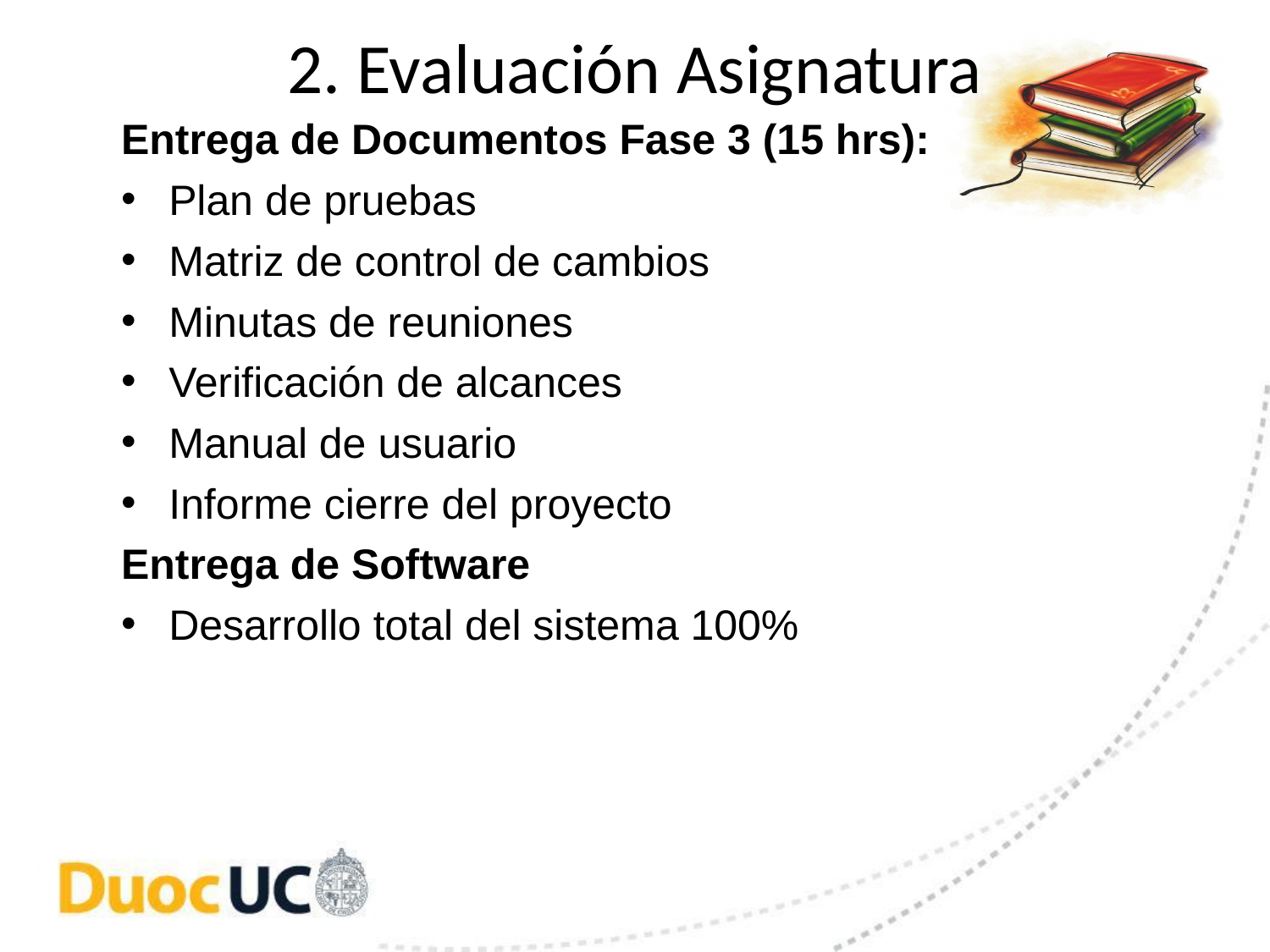

# 2. Evaluación Asignatura

Entrega de Documentos Fase 3 (15 hrs):
Plan de pruebas
Matriz de control de cambios
Minutas de reuniones
Verificación de alcances
Manual de usuario
Informe cierre del proyecto
Entrega de Software
Desarrollo total del sistema 100%